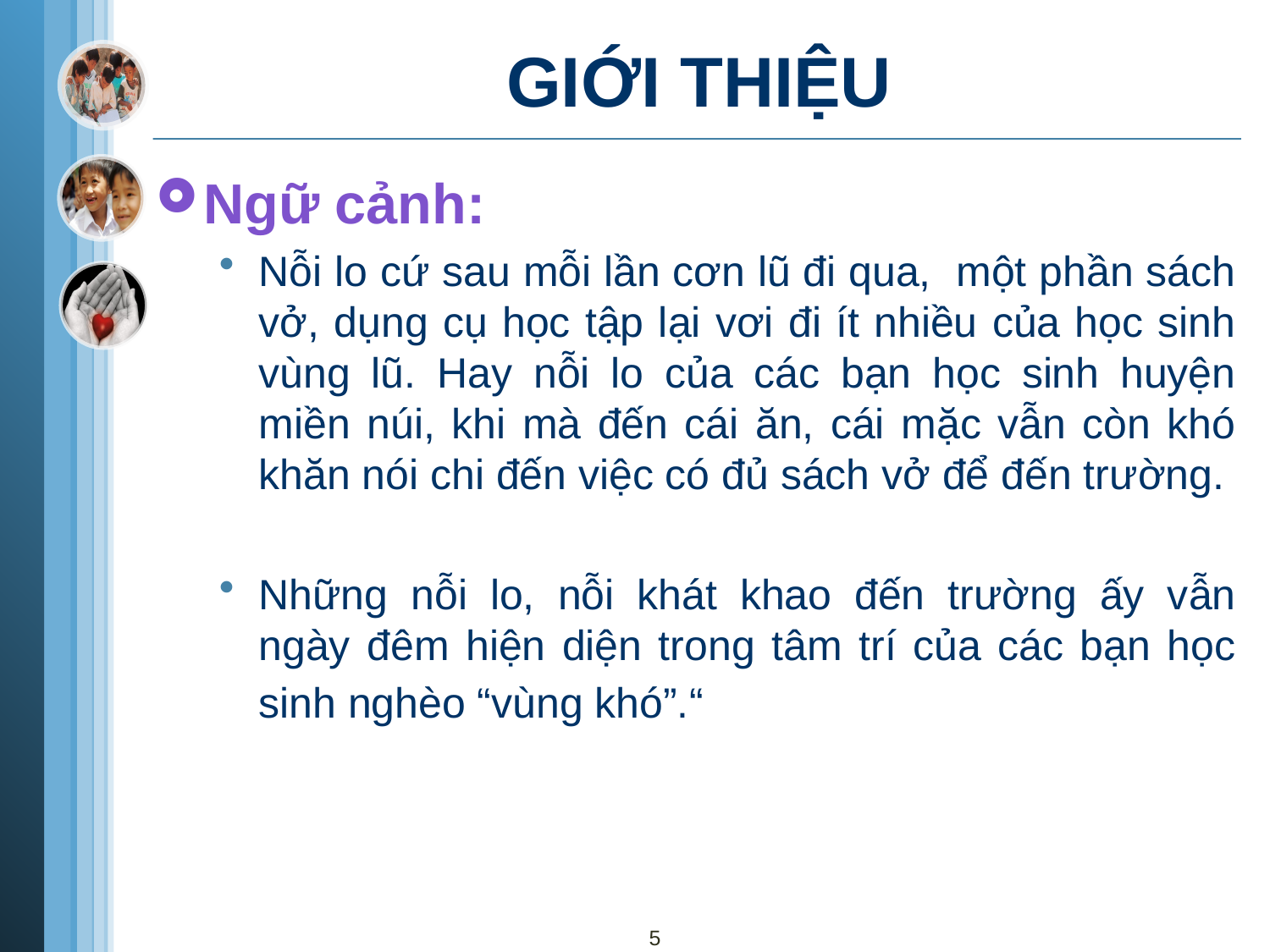

# GIỚI THIỆU
Ngữ cảnh:
Nỗi lo cứ sau mỗi lần cơn lũ đi qua,  một phần sách vở, dụng cụ học tập lại vơi đi ít nhiều của học sinh vùng lũ. Hay nỗi lo của các bạn học sinh huyện miền núi, khi mà đến cái ăn, cái mặc vẫn còn khó khăn nói chi đến việc có đủ sách vở để đến trường.

Những nỗi lo, nỗi khát khao đến trường ấy vẫn ngày đêm hiện diện trong tâm trí của các bạn học sinh nghèo “vùng khó”.“
5